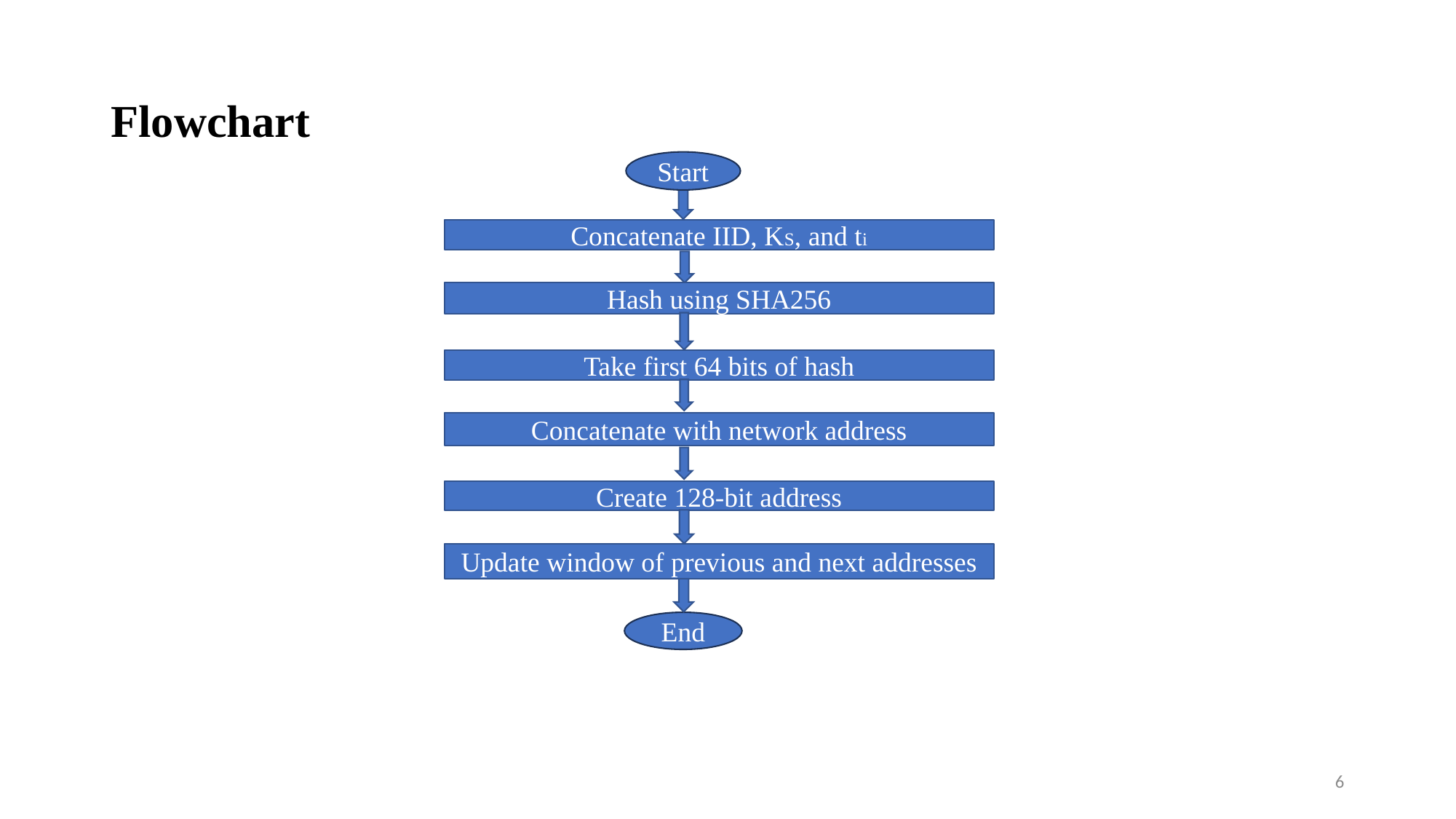

# Flowchart

       	        Fig 1: Address Change Algorithm
Start

Concatenate IID, KS, and ti

Hash using SHA256

Take first 64 bits of hash

Concatenate with network address

Create 128-bit address

Update window of previous and next addresses

End
6